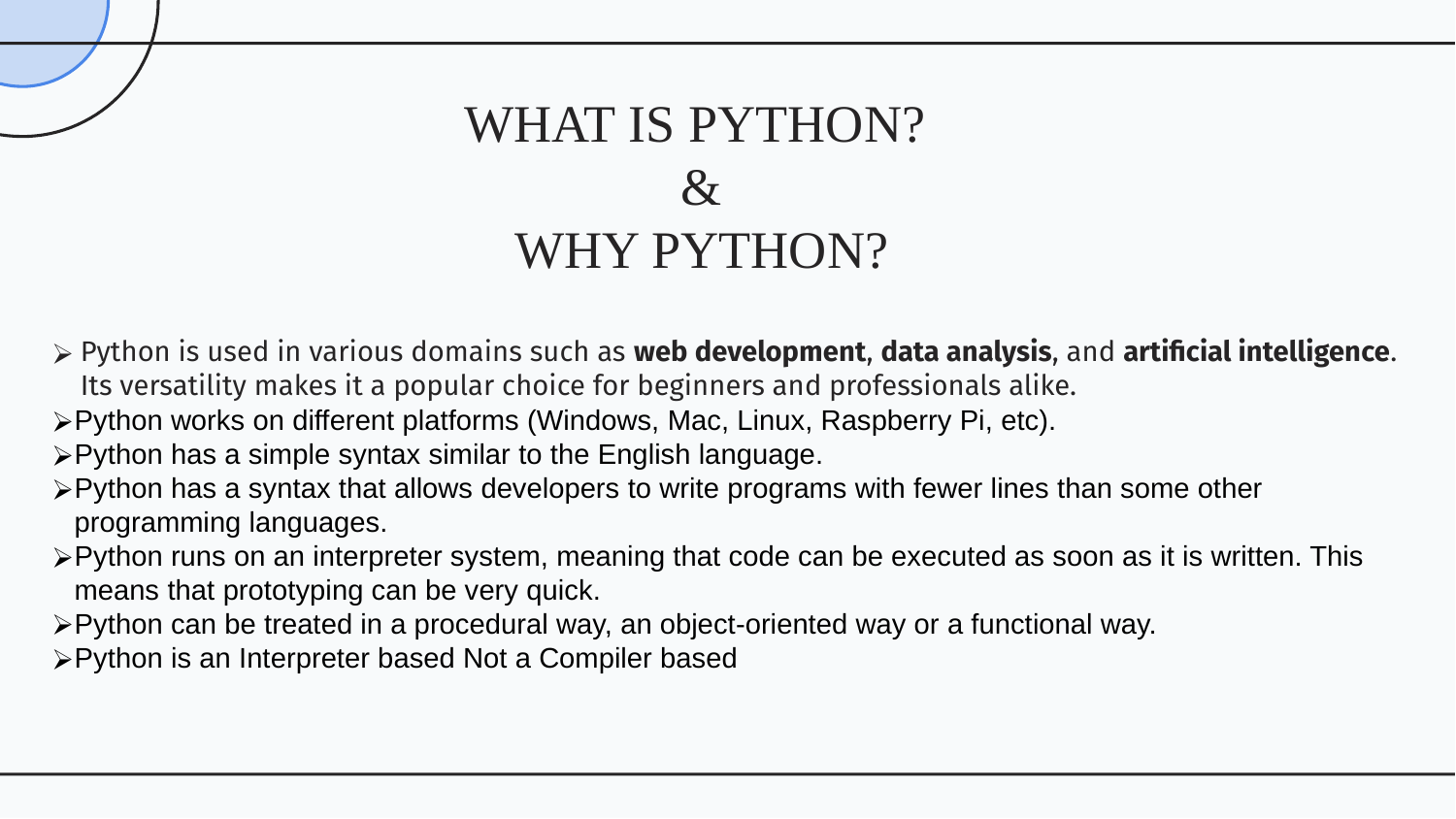

# WHAT IS PYTHON? & WHY PYTHON?

Python is used in various domains such as web development, data analysis, and artificial intelligence. Its versatility makes it a popular choice for beginners and professionals alike.
Python works on different platforms (Windows, Mac, Linux, Raspberry Pi, etc).
Python has a simple syntax similar to the English language.
Python has a syntax that allows developers to write programs with fewer lines than some other programming languages.
Python runs on an interpreter system, meaning that code can be executed as soon as it is written. This means that prototyping can be very quick.
Python can be treated in a procedural way, an object-oriented way or a functional way.
Python is an Interpreter based Not a Compiler based